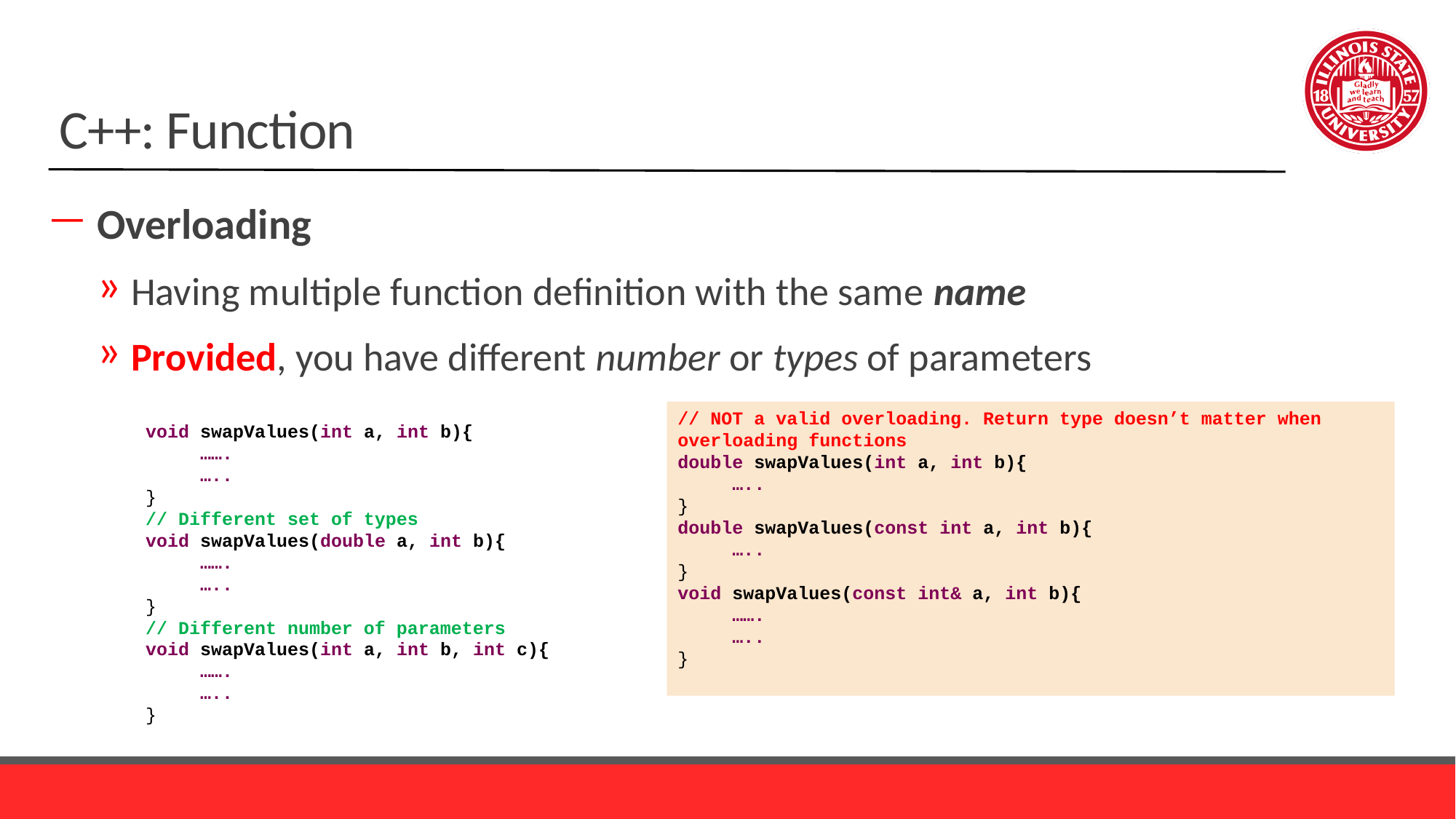

# C++: Function
Overloading
Having multiple function definition with the same name
Provided, you have different number or types of parameters
// NOT a valid overloading. Return type doesn’t matter when overloading functions
double swapValues(int a, int b){
…..
}
double swapValues(const int a, int b){
…..
}
void swapValues(const int& a, int b){
…….
…..
}

void swapValues(int a, int b){
…….
…..
}
// Different set of types
void swapValues(double a, int b){
…….
…..
}
// Different number of parameters
void swapValues(int a, int b, int c){
…….
…..
}